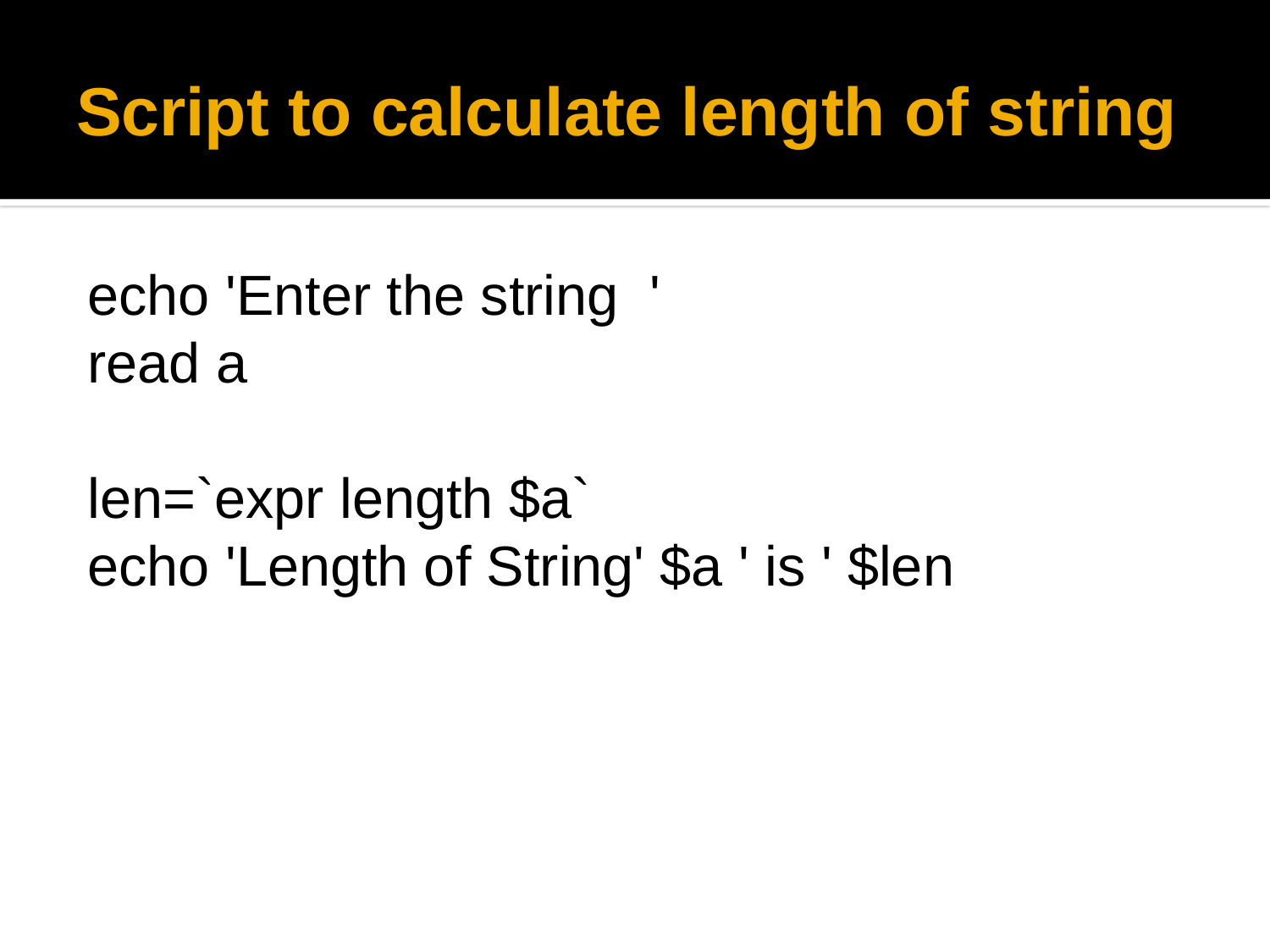

# Script to calculate length of string
echo 'Enter the string  '
read a

len=`expr length $a`
echo 'Length of String' $a ' is ' $len